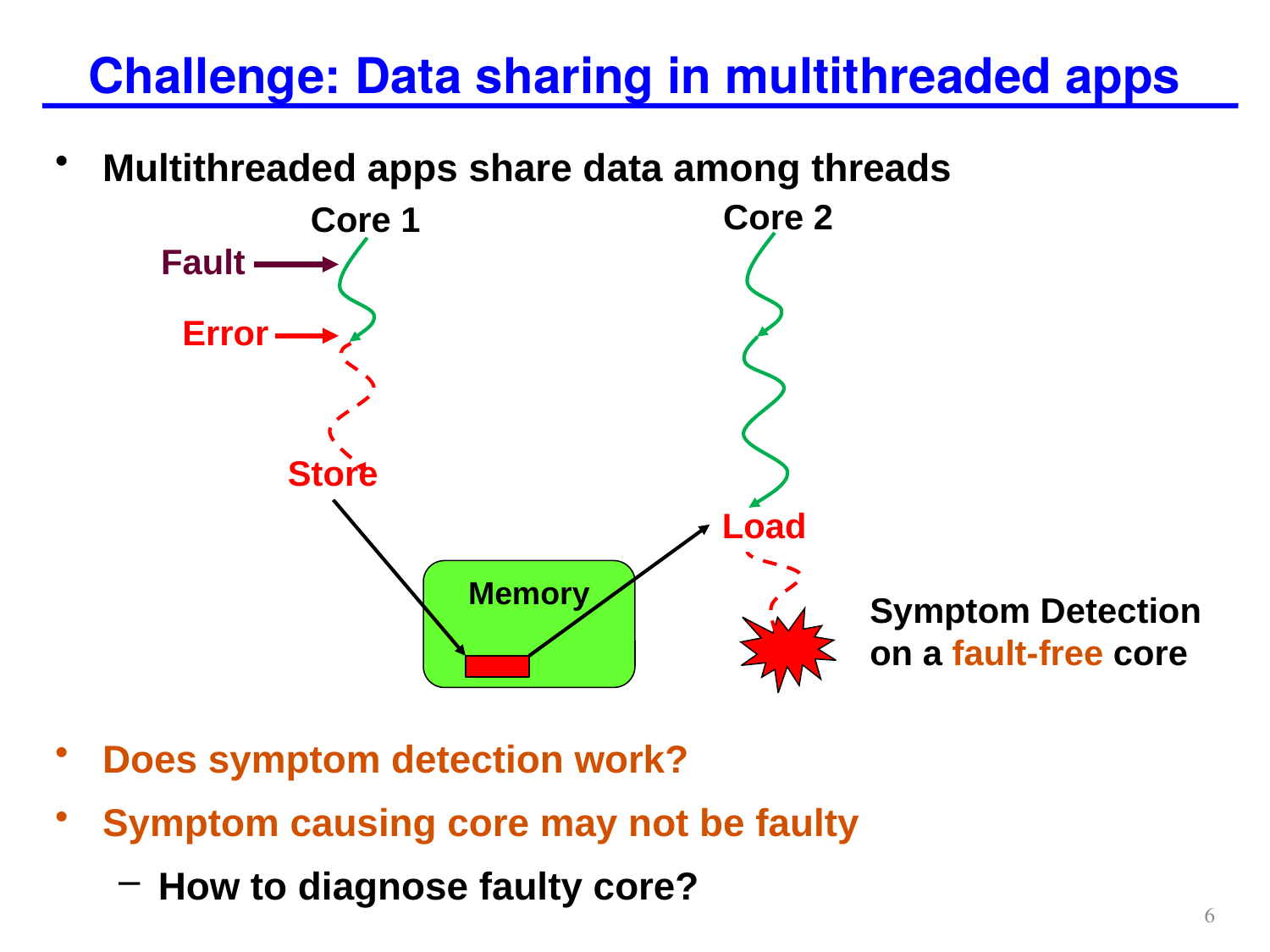

# Challenge: Data sharing in multithreaded apps
Multithreaded apps share data among threads

Does symptom detection work?
Symptom causing core may not be faulty
How to diagnose faulty core?
Core 2

Core 1

Fault
Error

Store
Memory

Load

Symptom Detection
on a fault-free core

6